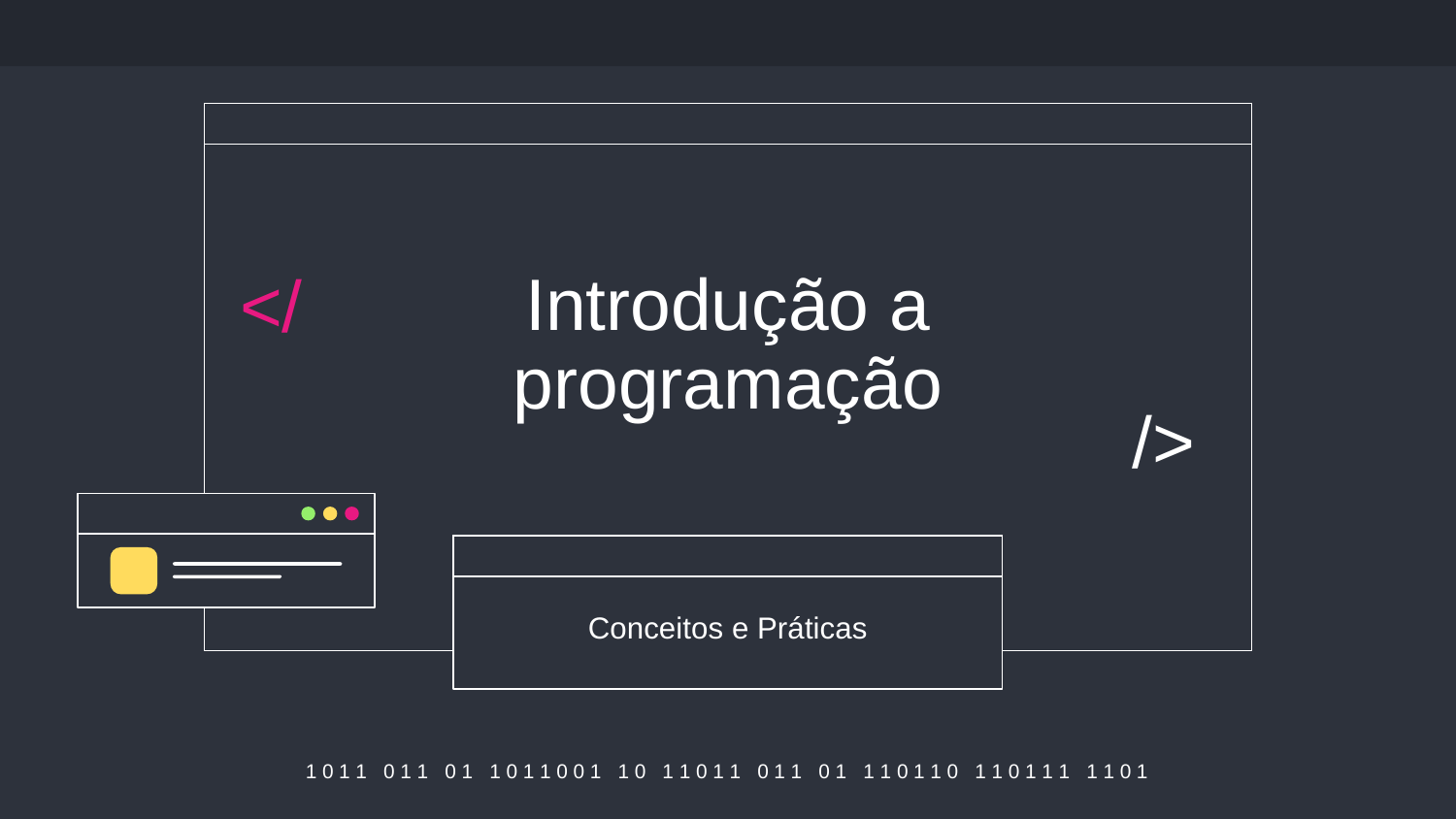

# Introdução a programação
</
/>

Conceitos e Práticas